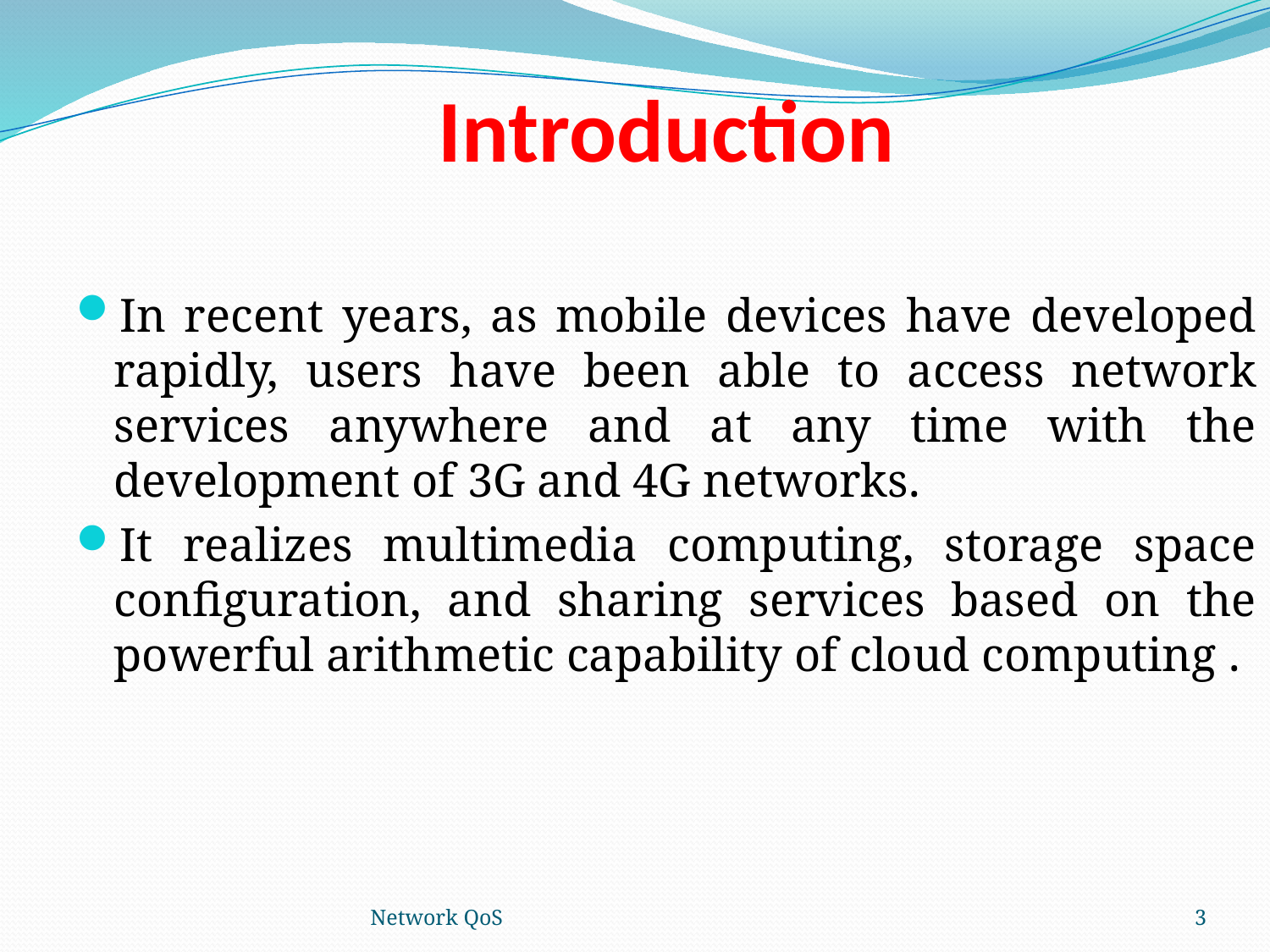

Introduction

In recent years, as mobile devices have developed rapidly, users have been able to access network services anywhere and at any time with the development of 3G and 4G networks.
It realizes multimedia computing, storage space configuration, and sharing services based on the powerful arithmetic capability of cloud computing .
Network QoS
3